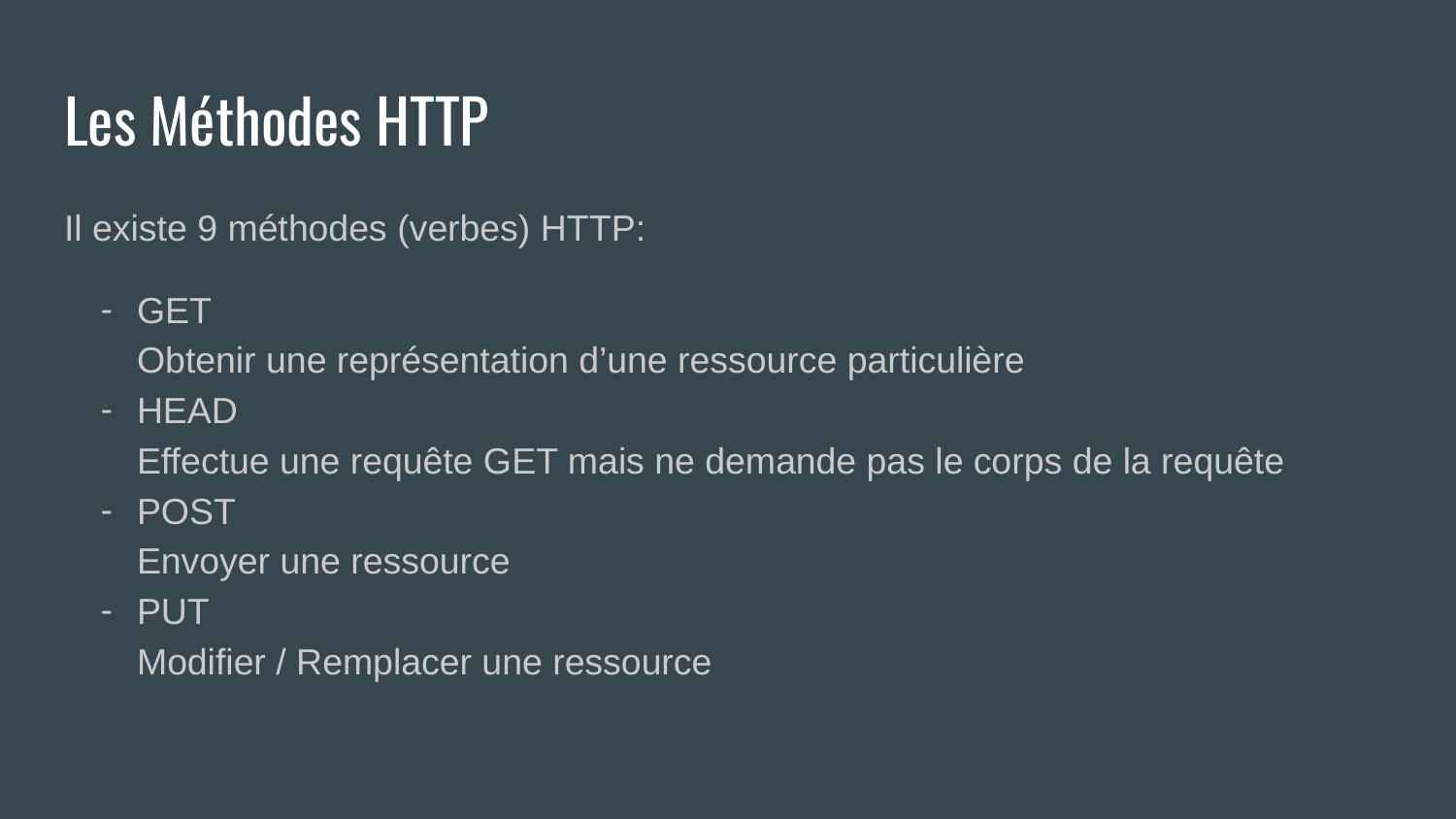

# Les Méthodes HTTP
Il existe 9 méthodes (verbes) HTTP:
GET
Obtenir une représentation d’une ressource particulière
HEAD
Effectue une requête GET mais ne demande pas le corps de la requête
POST
Envoyer une ressource
PUT
Modifier / Remplacer une ressource